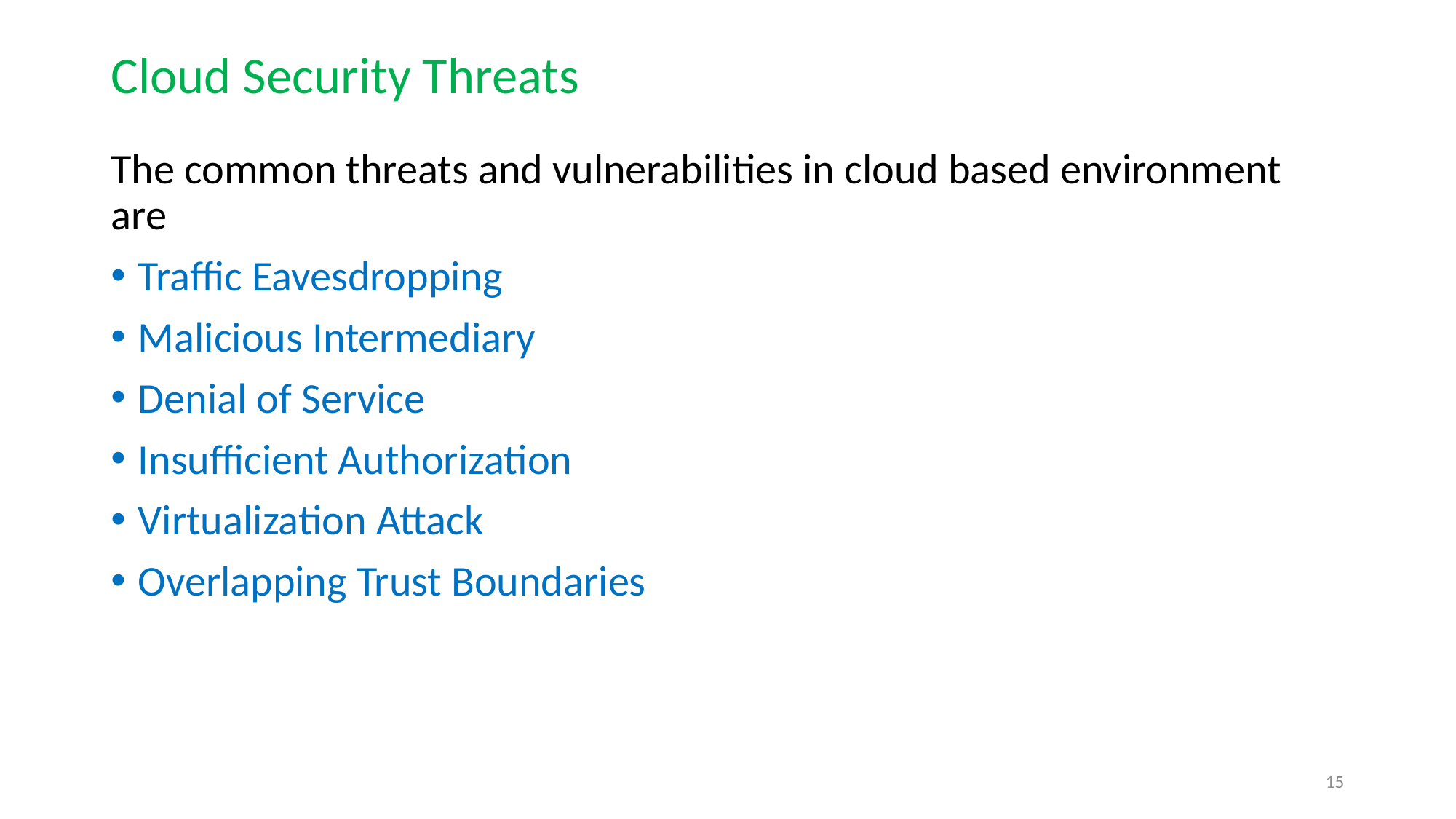

# Cloud Security Threats
The common threats and vulnerabilities in cloud based environment are
Traffic Eavesdropping
Malicious Intermediary
Denial of Service
Insufficient Authorization
Virtualization Attack
Overlapping Trust Boundaries

15